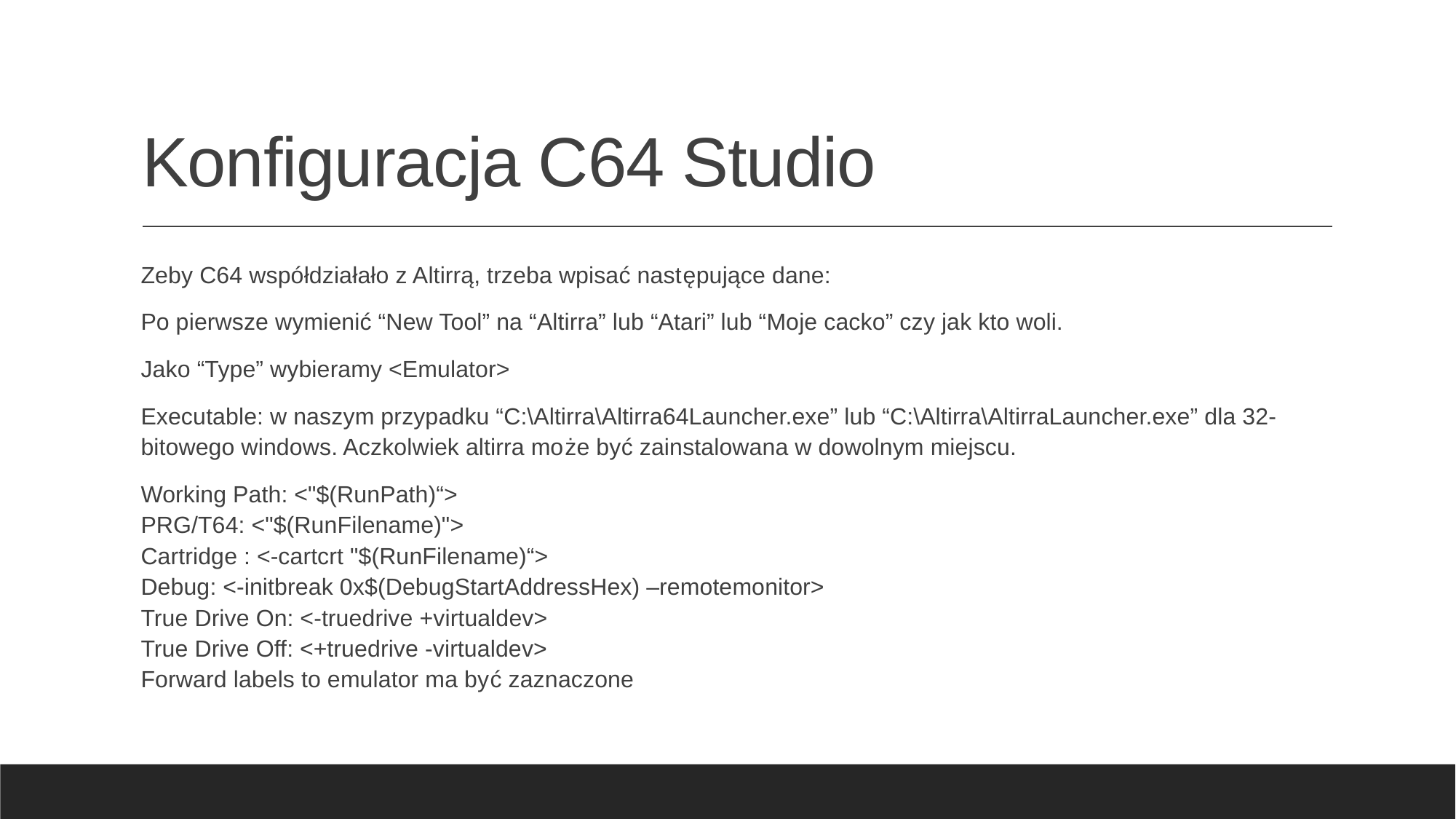

# Konfiguracja C64 Studio
Zeby C64 współdziałało z Altirrą, trzeba wpisać następujące dane:
Po pierwsze wymienić “New Tool” na “Altirra” lub “Atari” lub “Moje cacko” czy jak kto woli.
Jako “Type” wybieramy <Emulator>
Executable: w naszym przypadku “C:\Altirra\Altirra64Launcher.exe” lub “C:\Altirra\AltirraLauncher.exe” dla 32-bitowego windows. Aczkolwiek altirra może być zainstalowana w dowolnym miejscu.
Working Path: <"$(RunPath)“>
PRG/T64: <"$(RunFilename)">
Cartridge : <-cartcrt "$(RunFilename)“>
Debug: <-initbreak 0x$(DebugStartAddressHex) –remotemonitor>
True Drive On: <-truedrive +virtualdev>
True Drive Off: <+truedrive -virtualdev>
Forward labels to emulator ma być zaznaczone